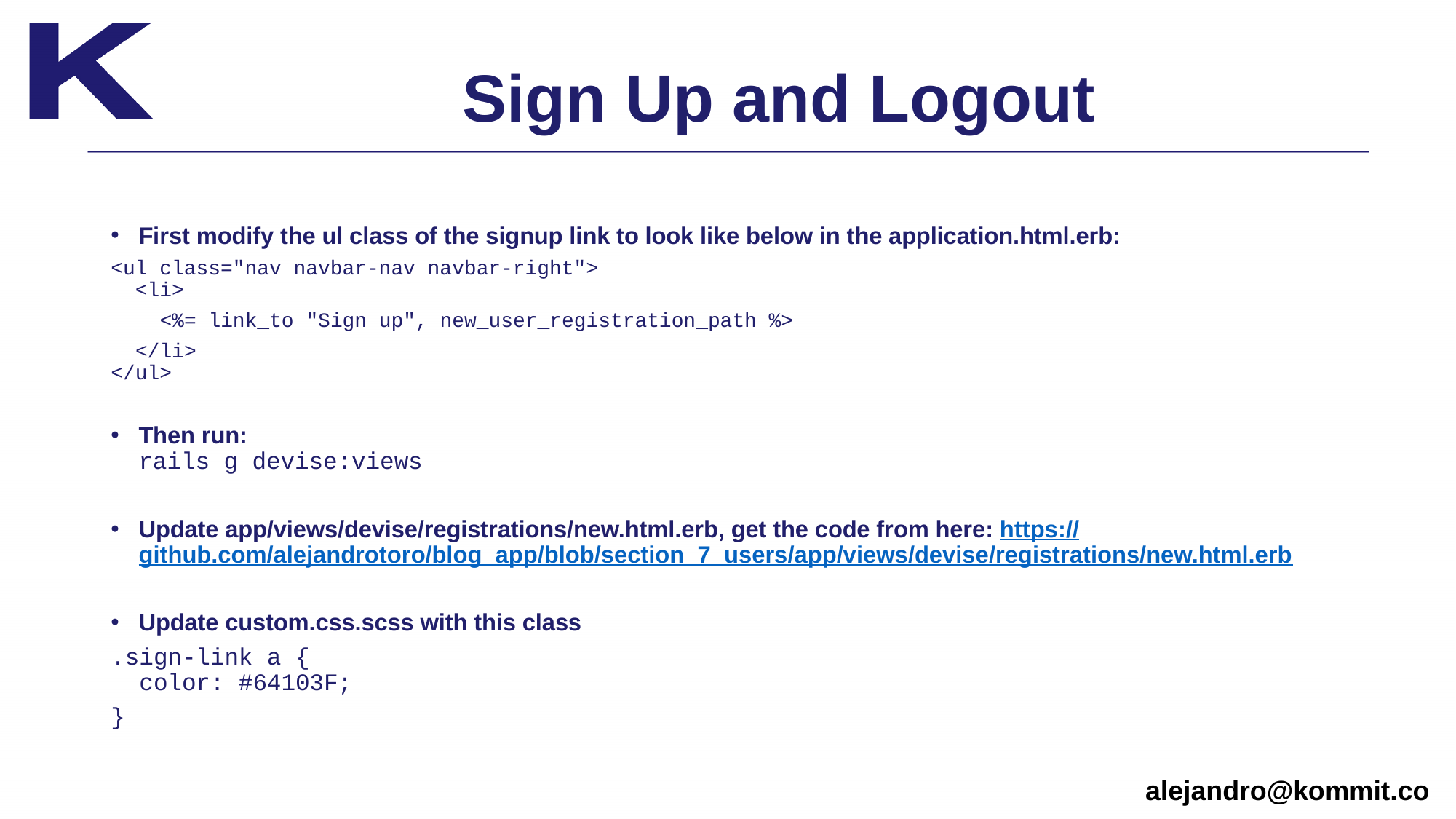

# Sign Up and Logout
First modify the ul class of the signup link to look like below in the application.html.erb:
<ul class="nav navbar-nav navbar-right">
  <li>
    <%= link_to "Sign up", new_user_registration_path %>
  </li>
</ul>

Then run:
rails g devise:views

Update app/views/devise/registrations/new.html.erb, get the code from here: https://github.com/alejandrotoro/blog_app/blob/section_7_users/app/views/devise/registrations/new.html.erb

Update custom.css.scss with this class
.sign-link a {
  color: #64103F;
}
alejandro@kommit.co